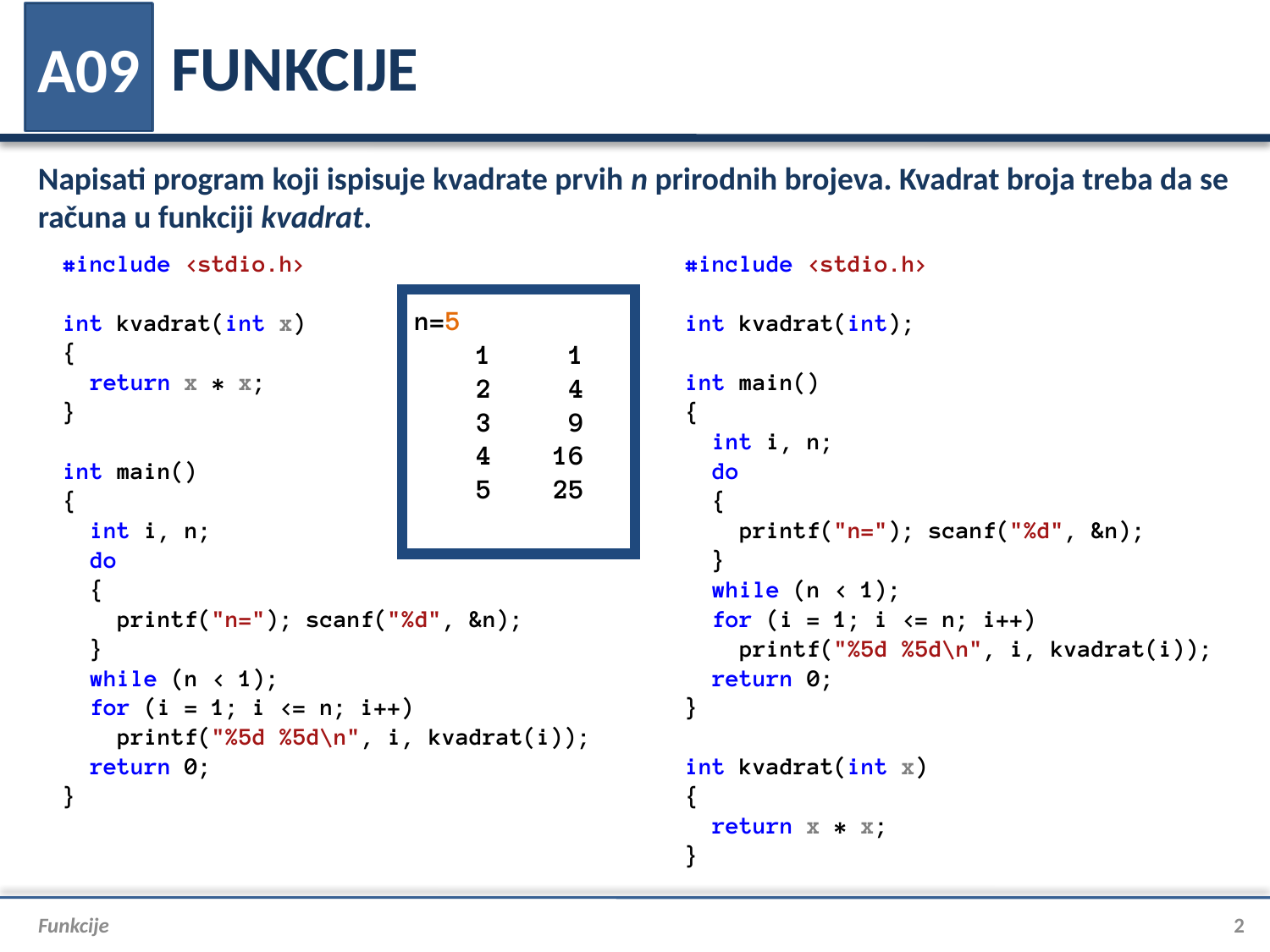

# FUNKCIJE
A09
Napisati program koji ispisuje kvadrate prvih n prirodnih brojeva. Kvadrat broja treba da se računa u funkciji kvadrat.
#include <stdio.h>

int kvadrat(int x)
{
  return x * x;
}

int main()
{
  int i, n;
  do
  {
    printf("n="); scanf("%d", &n);
  }
  while (n < 1);
  for (i = 1; i <= n; i++)
    printf("%5d %5d\n", i, kvadrat(i));
  return 0;
}
#include <stdio.h>

int kvadrat(int);

int main()
{
  int i, n;
  do
  {
    printf("n="); scanf("%d", &n);
  }
  while (n < 1);
  for (i = 1; i <= n; i++)
    printf("%5d %5d\n", i, kvadrat(i));
  return 0;
}

int kvadrat(int x)
{
  return x * x;
}
n=5
    1     1
    2     4
    3     9
    4    16
    5    25
Funkcije
2